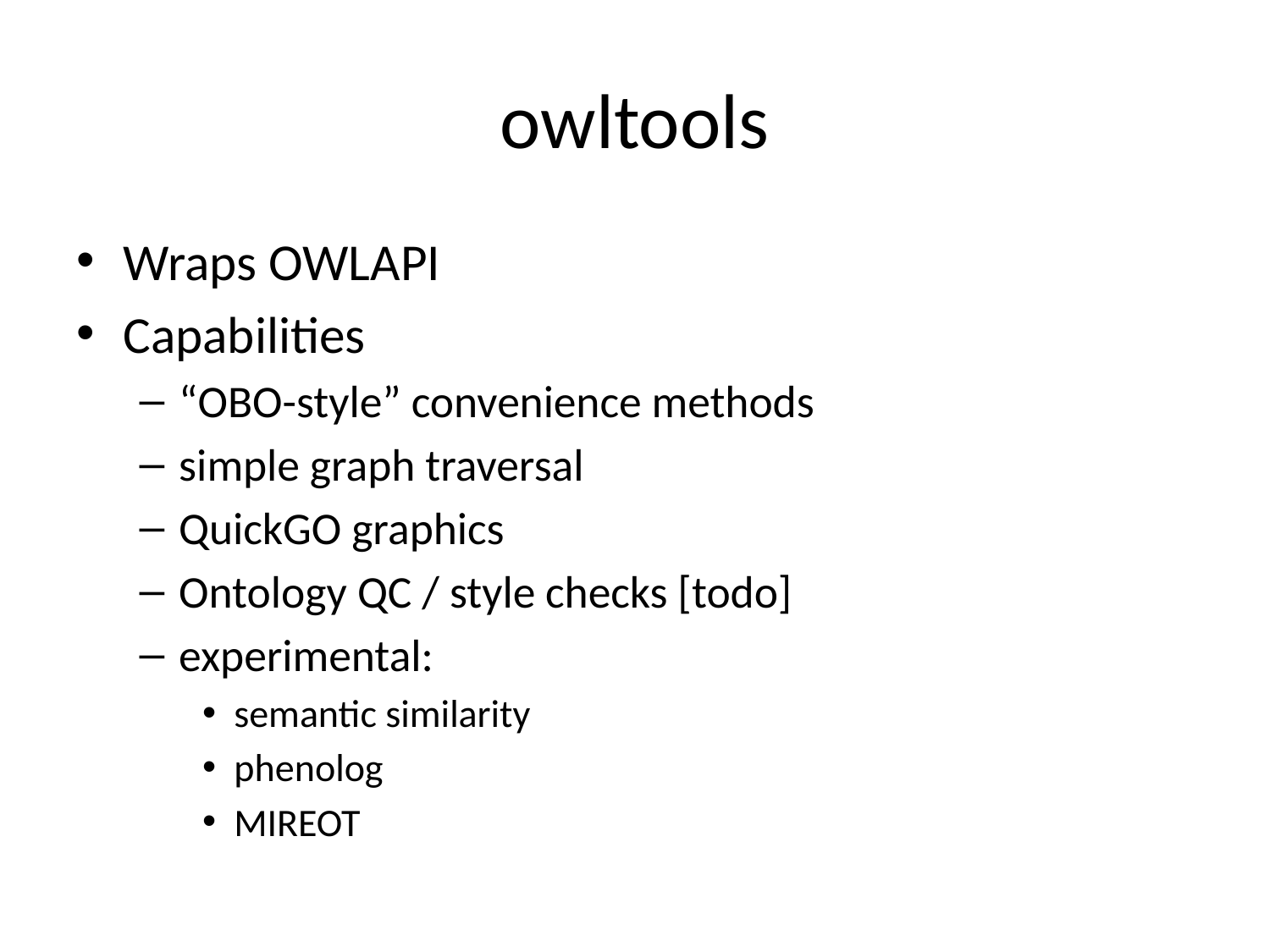

# owltools
Wraps OWLAPI
Capabilities
“OBO-style” convenience methods
simple graph traversal
QuickGO graphics
Ontology QC / style checks [todo]
experimental:
semantic similarity
phenolog
MIREOT